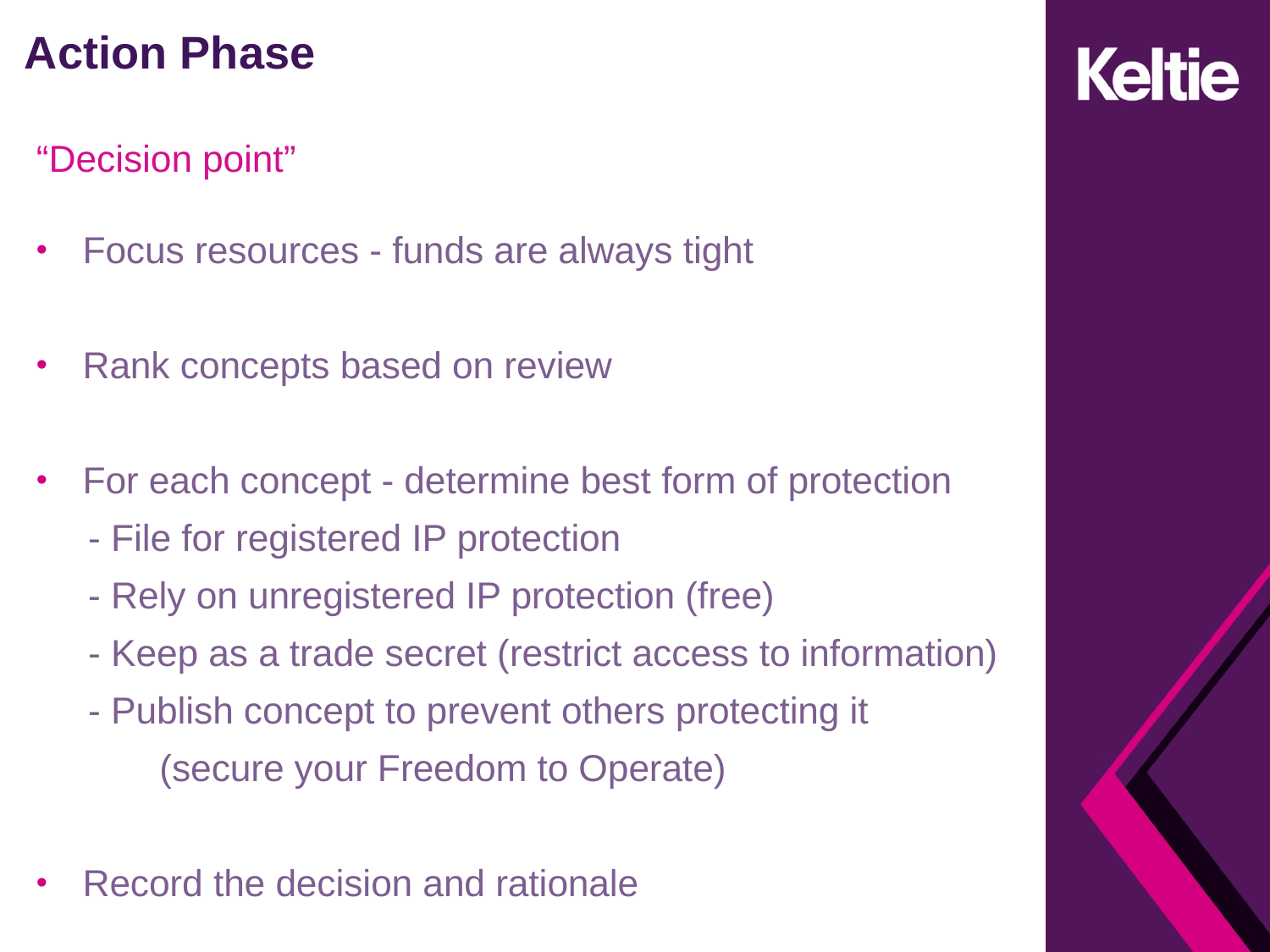

# Action Phase
“Decision point”

Focus resources - funds are always tight

Rank concepts based on review

For each concept - determine best form of protection
     - File for registered IP protection
     - Rely on unregistered IP protection (free)
     - Keep as a trade secret (restrict access to information)
     - Publish concept to prevent others protecting it
	(secure your Freedom to Operate)

Record the decision and rationale